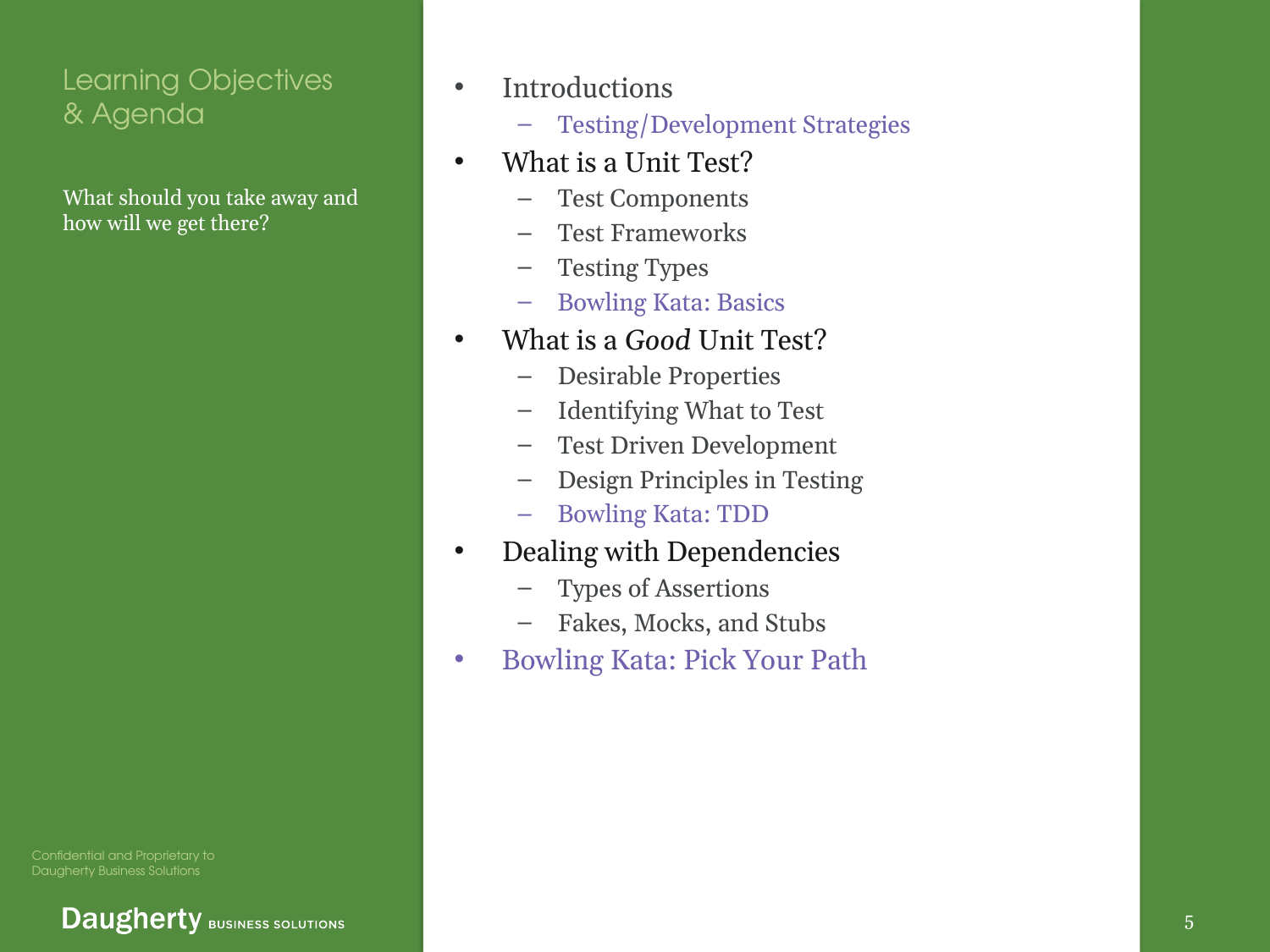

Learning Objectives
& Agenda
Introductions
Testing/Development Strategies
What is a Unit Test?
Test Components
Test Frameworks
Testing Types
Bowling Kata: Basics
What is a Good Unit Test?
Desirable Properties
Identifying What to Test
Test Driven Development
Design Principles in Testing
Bowling Kata: TDD
Dealing with Dependencies
Types of Assertions
Fakes, Mocks, and Stubs
Bowling Kata: Pick Your Path

Lecture, Activities
What should you take away and how will we get there?
5